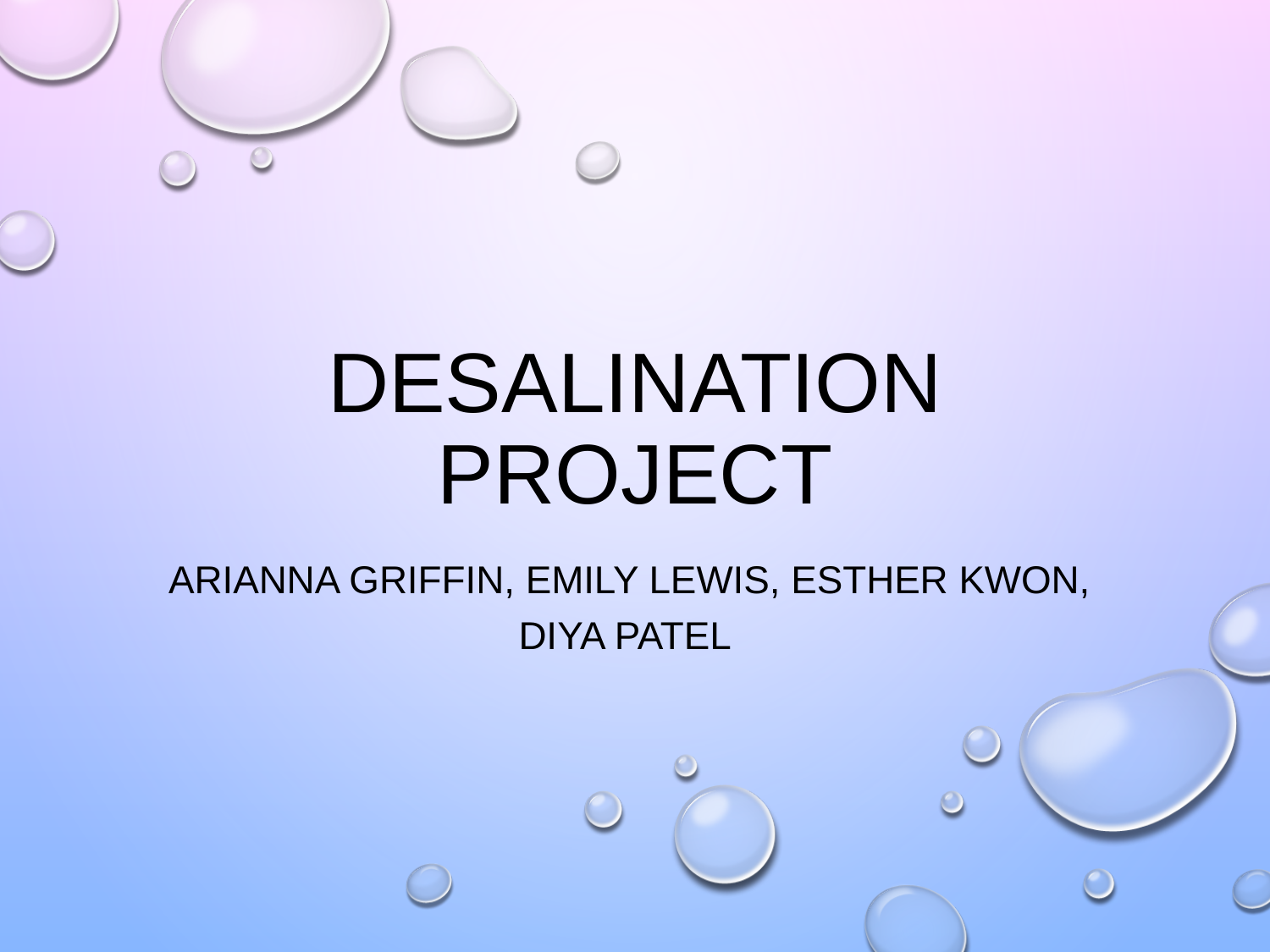

# Desalination project
Arianna Griffin, Emily Lewis, Esther Kwon, Diya Patel